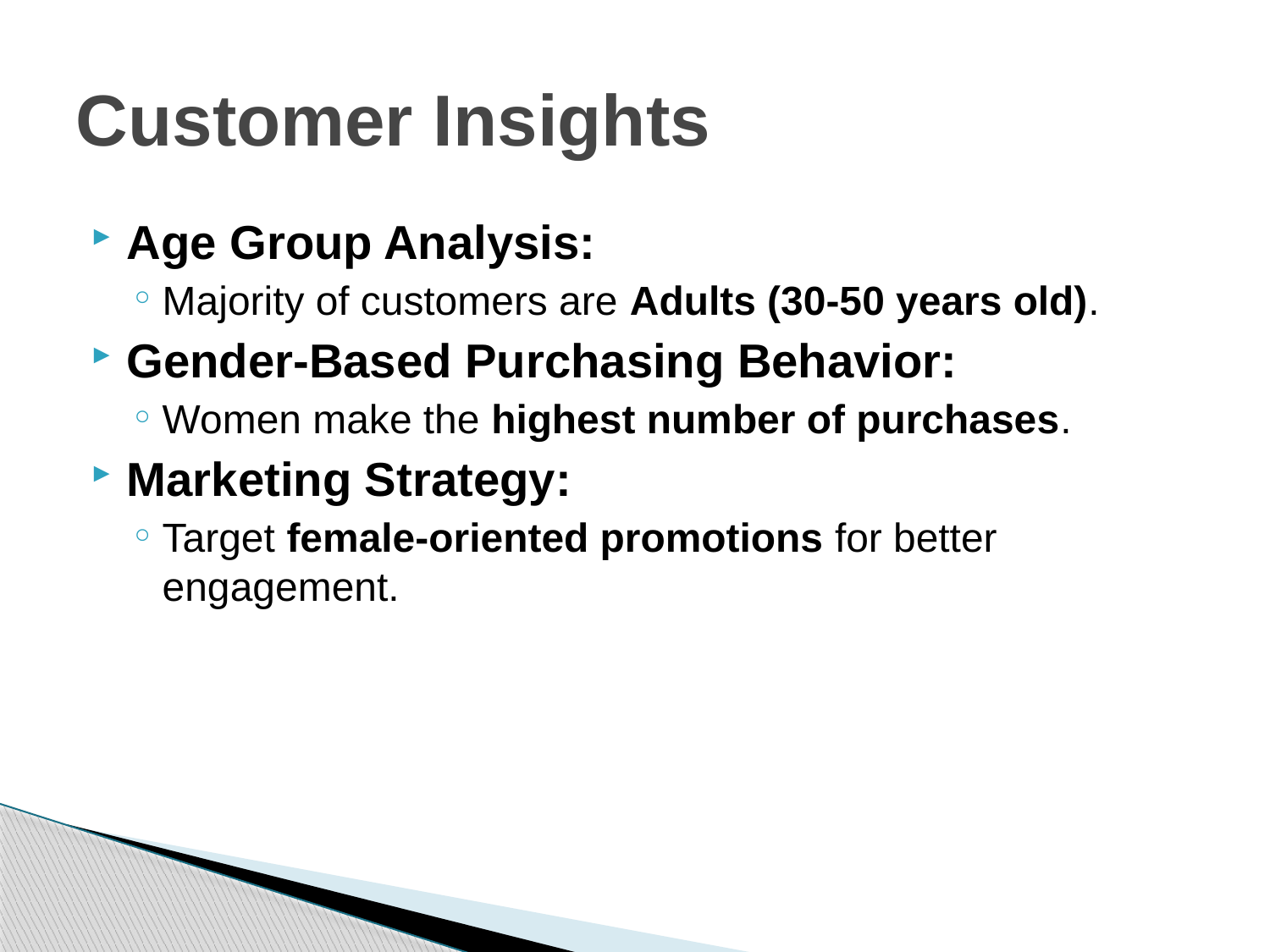

# Customer Insights
Age Group Analysis:
Majority of customers are Adults (30-50 years old).
Gender-Based Purchasing Behavior:
Women make the highest number of purchases.
Marketing Strategy:
Target female-oriented promotions for better engagement.